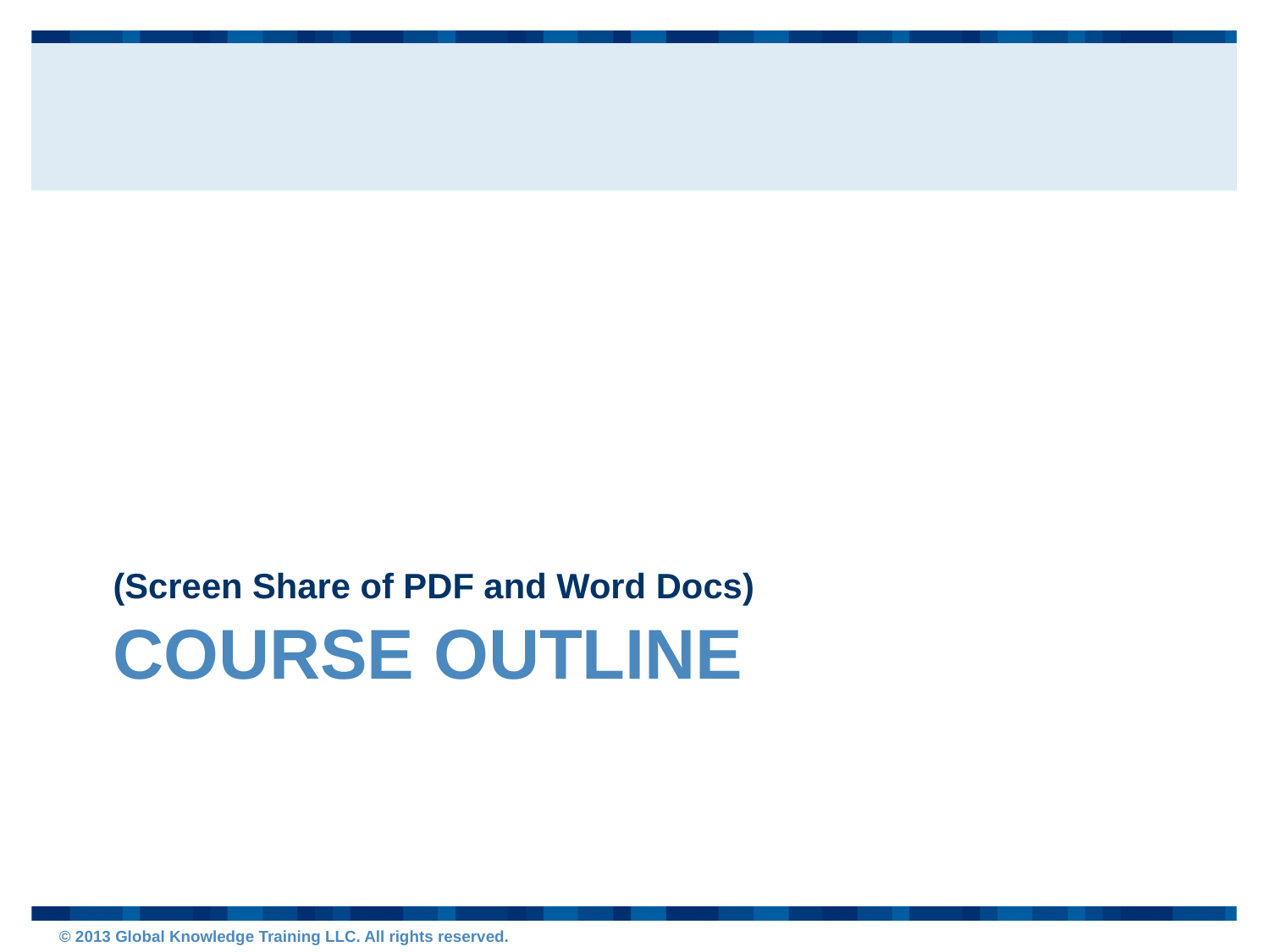

(Screen Share of PDF and Word Docs)
# Course Outline